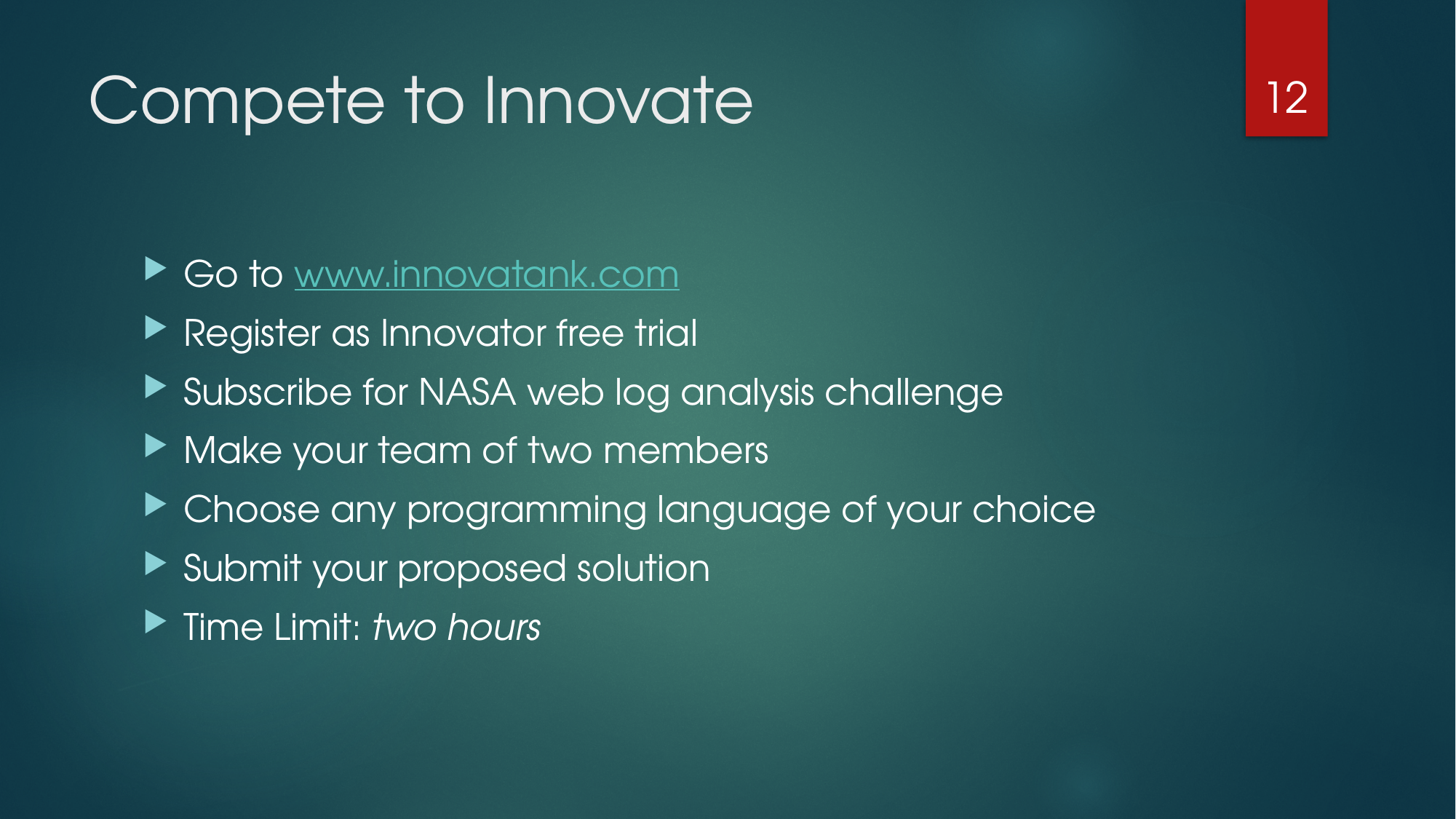

12
# Compete to Innovate
Go to www.innovatank.com
Register as Innovator free trial
Subscribe for NASA web log analysis challenge
Make your team of two members
Choose any programming language of your choice
Submit your proposed solution
Time Limit: two hours